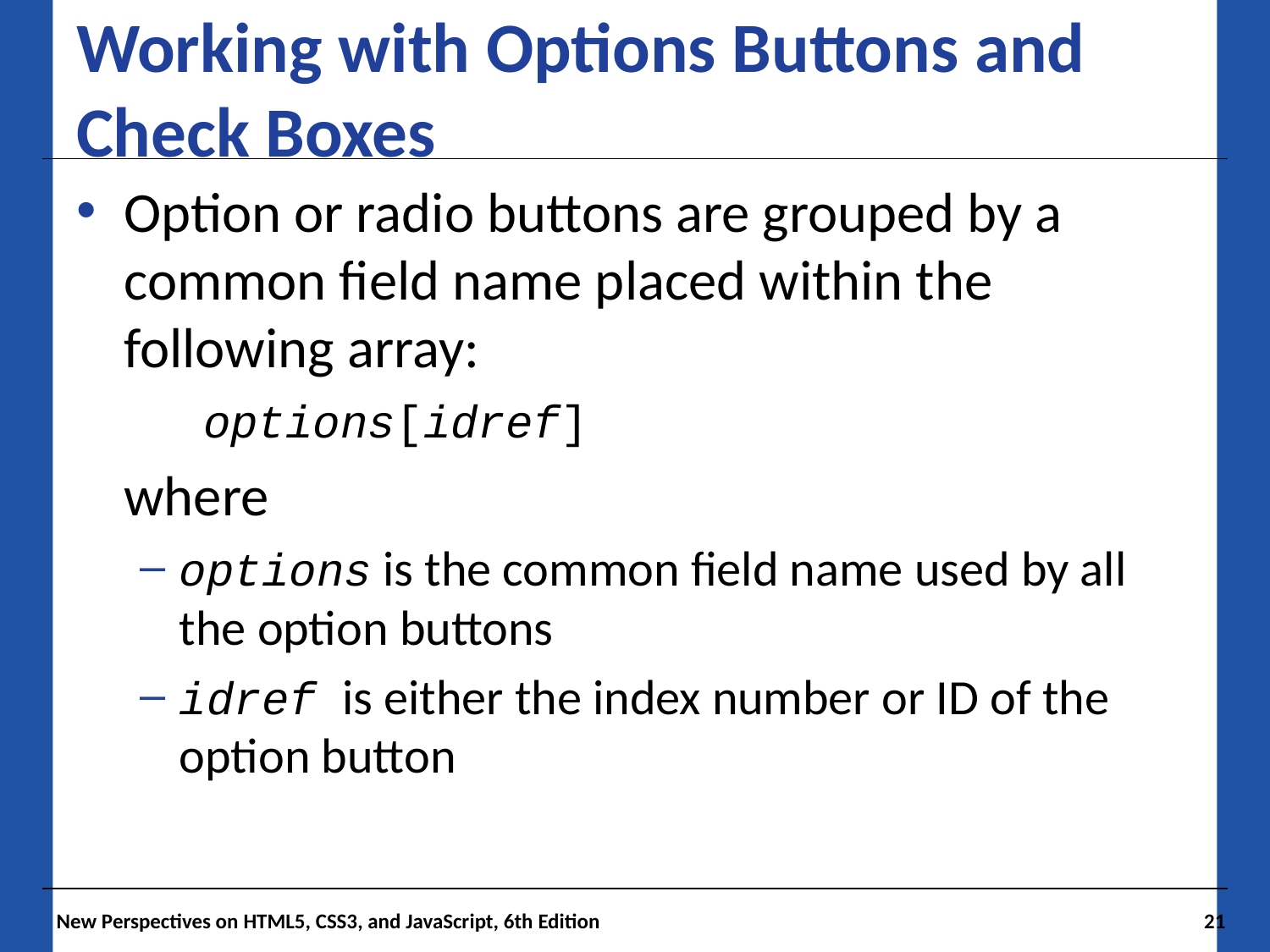

# Working with Options Buttons and Check Boxes
Option or radio buttons are grouped by a common field name placed within the following array:
	options[idref]
where
options is the common field name used by all the option buttons
idref is either the index number or ID of the option button

         New Perspectives on HTML5, CSS3, and JavaScript, 6th Edition
21